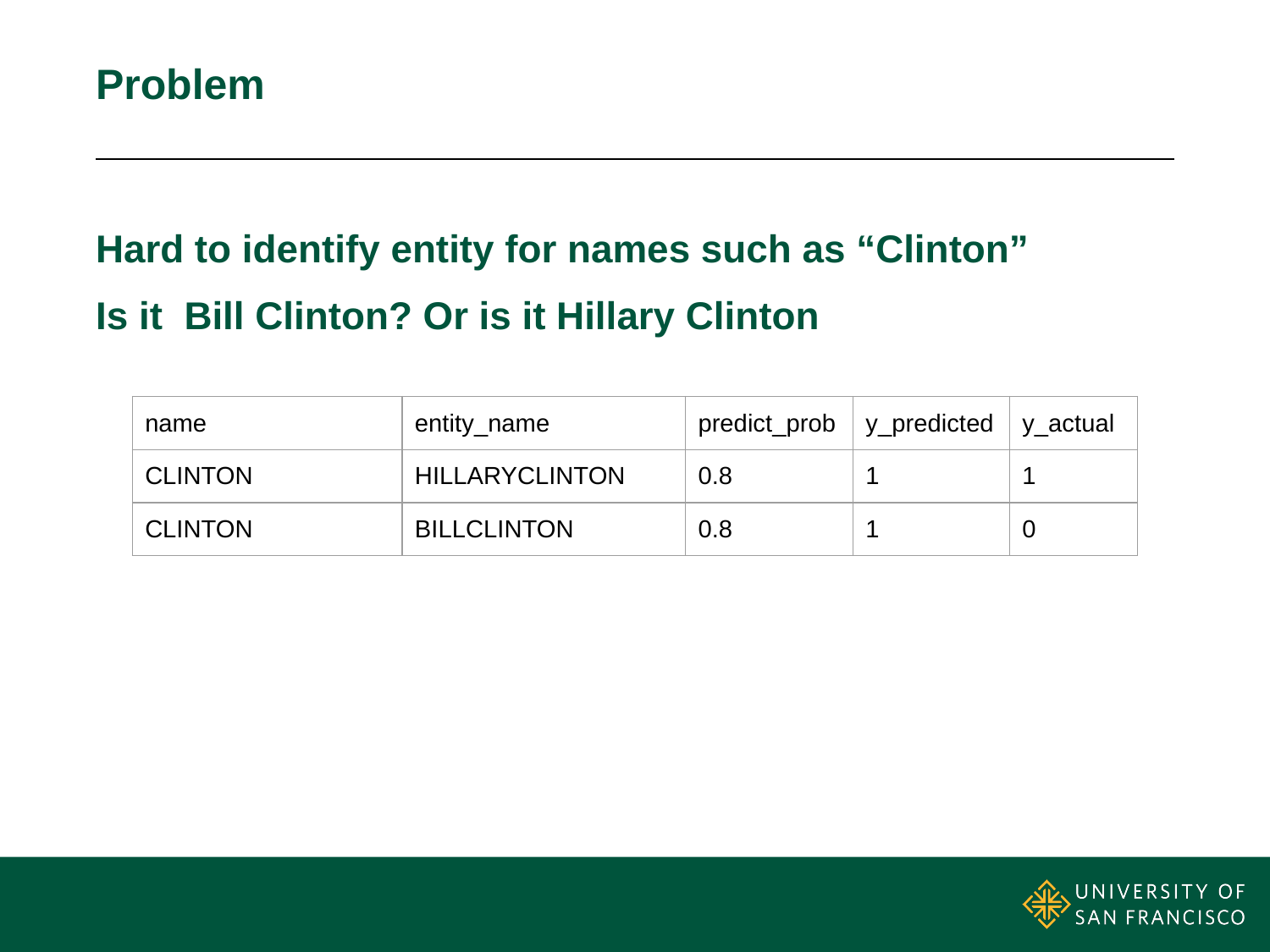

# Problem
Hard to identify entity for names such as “Clinton”
Is it  Bill Clinton? Or is it Hillary Clinton
| name | entity\_name | predict\_prob | y\_predicted | y\_actual |
| --- | --- | --- | --- | --- |
| CLINTON | HILLARYCLINTON | 0.8 | 1 | 1 |
| CLINTON | BILLCLINTON | 0.8 | 1 | 0 |